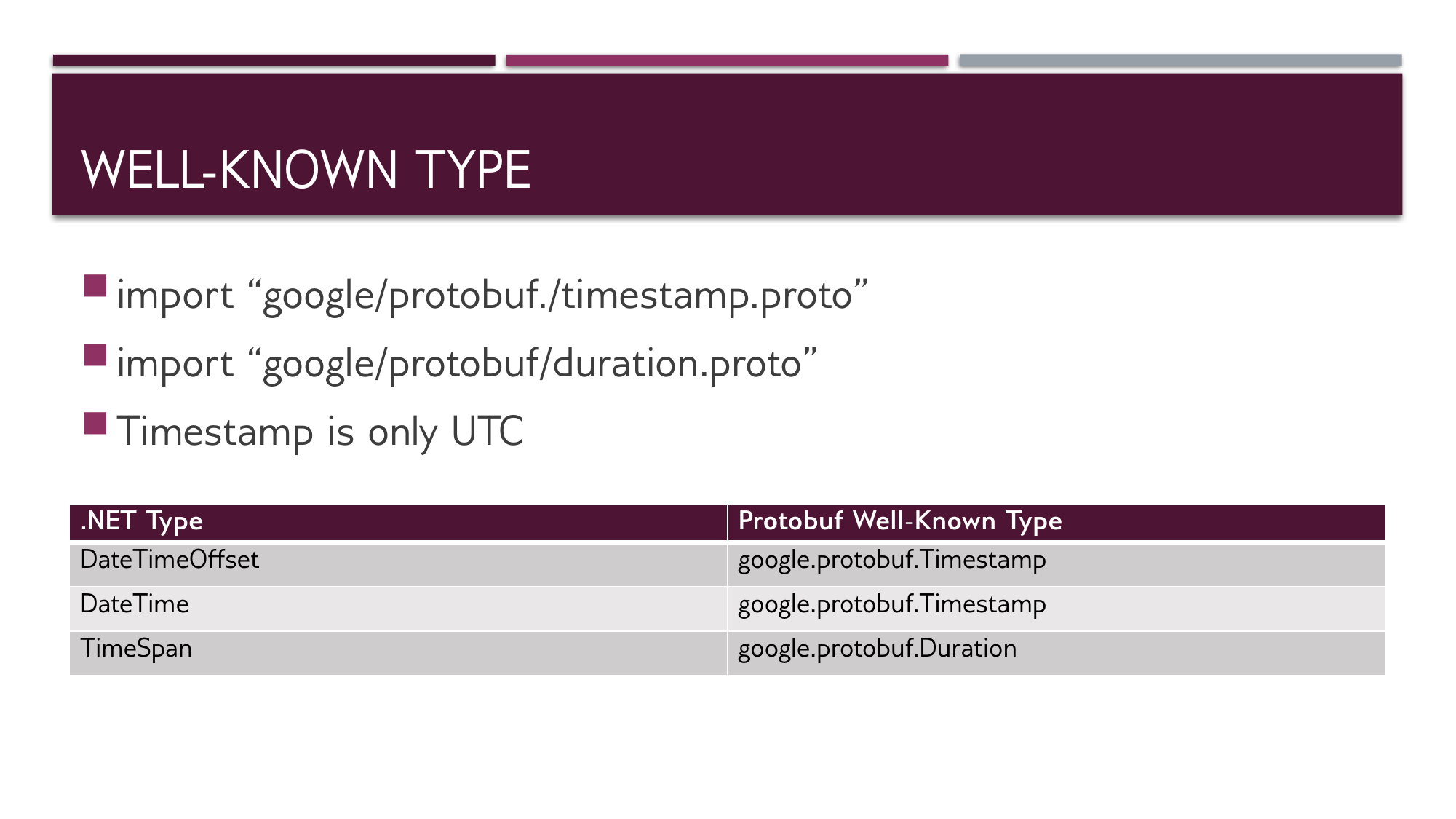

# Well-Known Type
import “google/protobuf./timestamp.proto”
import “google/protobuf/duration.proto”
Timestamp is only UTC

| .NET Type | Protobuf Well-Known Type |
| --- | --- |
| DateTimeOffset | google.protobuf.Timestamp |
| DateTime | google.protobuf.Timestamp |
| TimeSpan | google.protobuf.Duration |